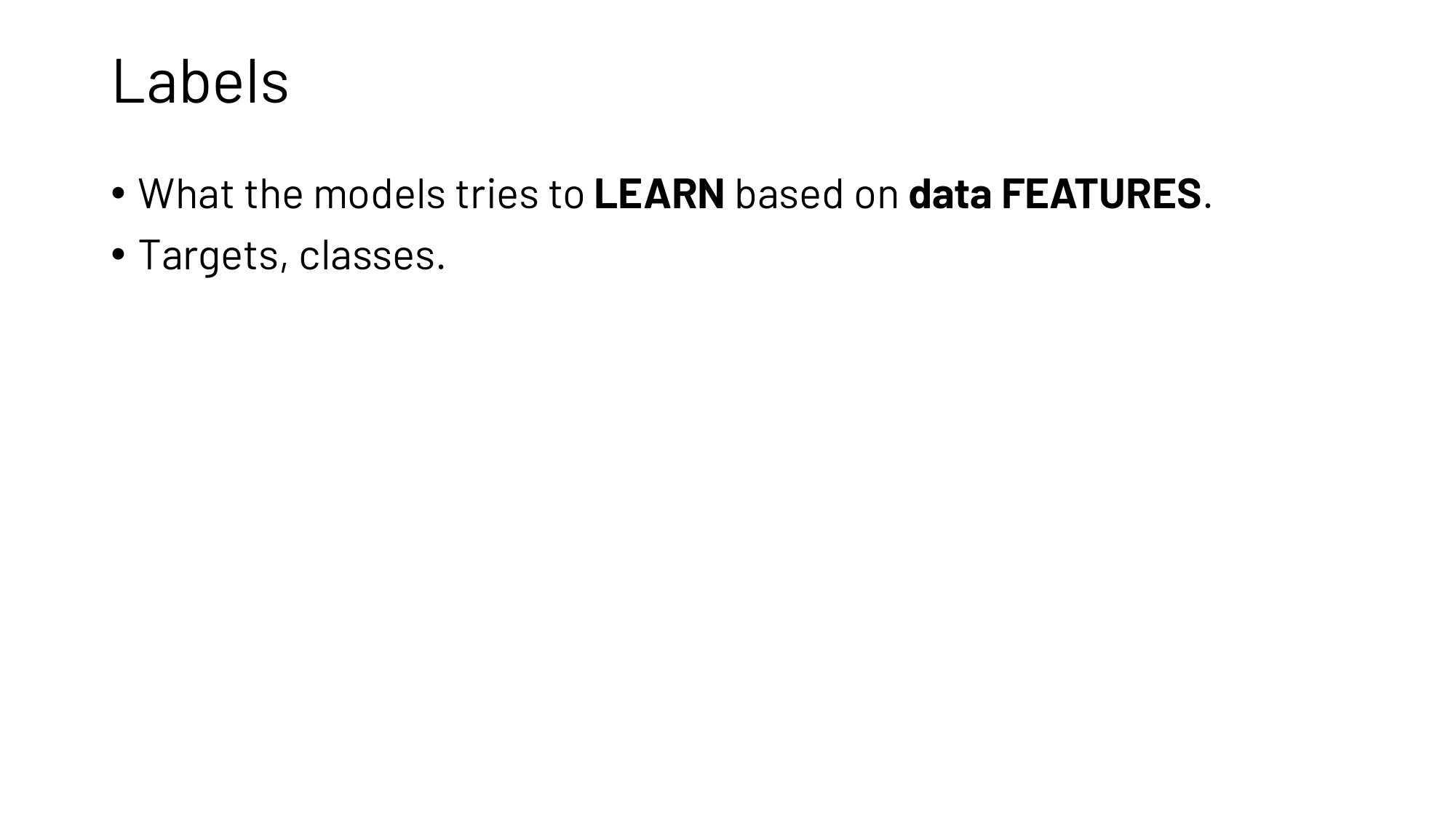

# Labels
What the models tries to LEARN based on data FEATURES.
Targets, classes.